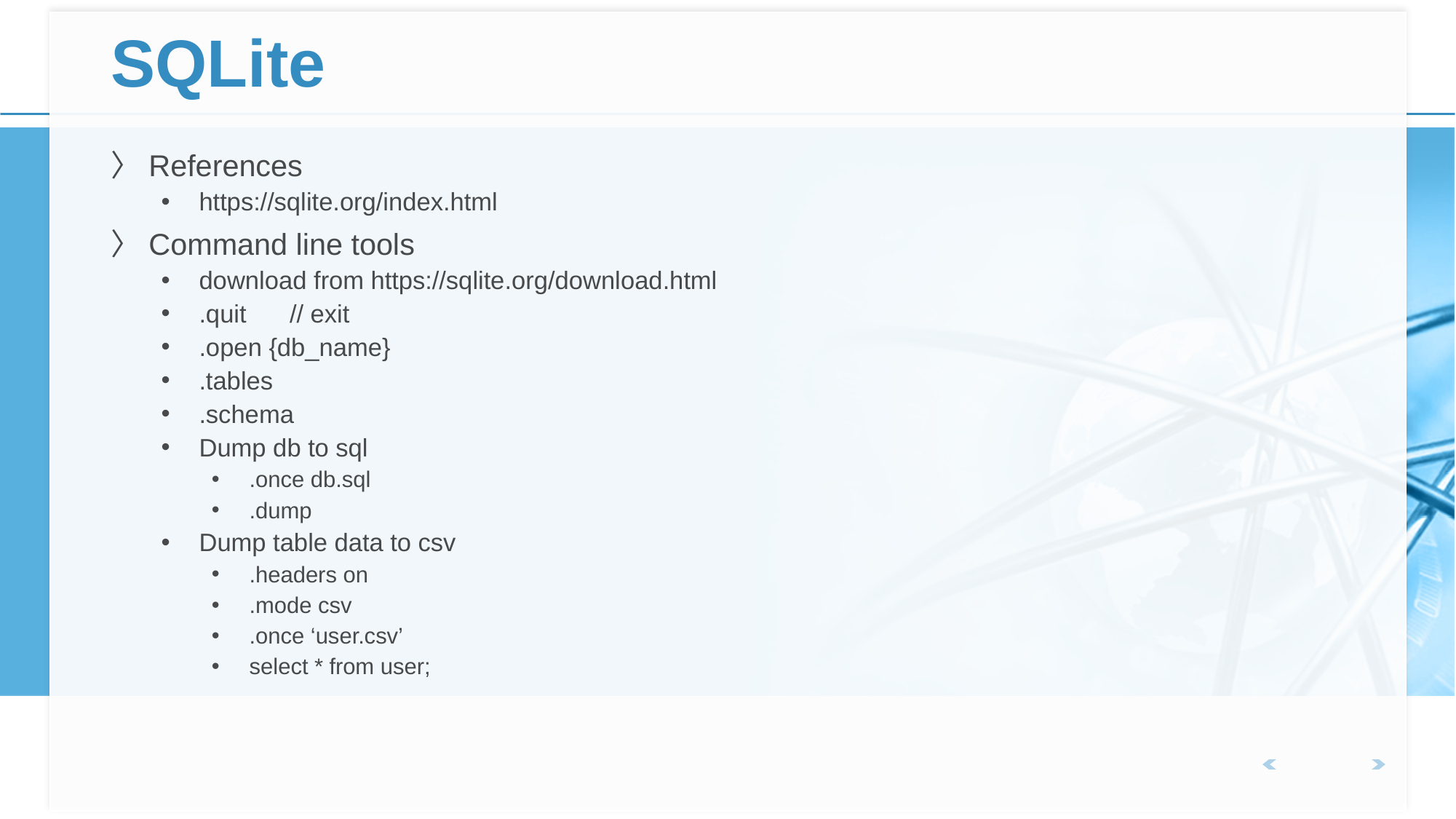

# SQLite
References
https://sqlite.org/index.html
Command line tools
download from https://sqlite.org/download.html
.quit	// exit
.open {db_name}
.tables
.schema
Dump db to sql
.once db.sql
.dump
Dump table data to csv
.headers on
.mode csv
.once ‘user.csv’
select * from user;